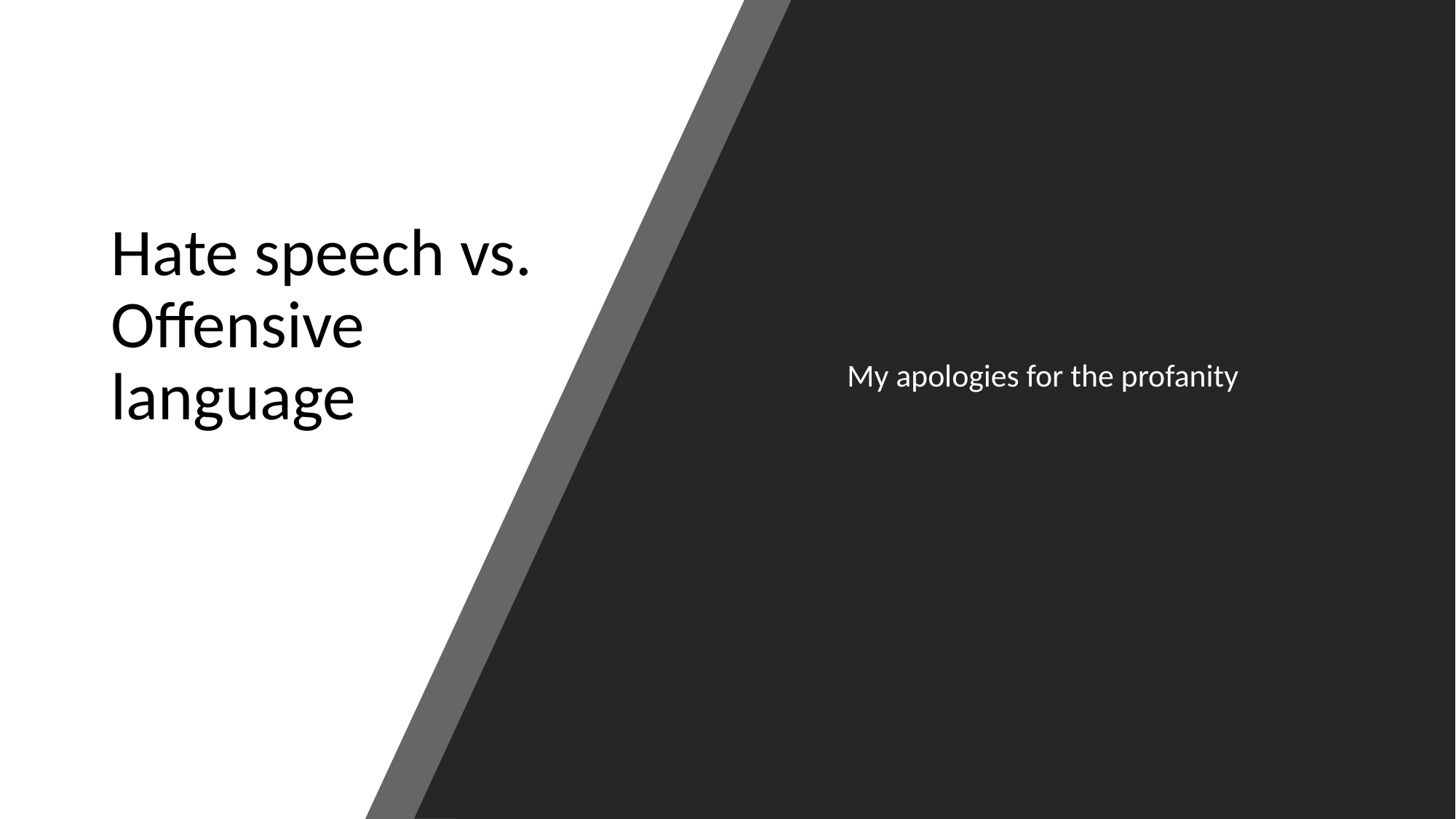

# Hate speech vs. Offensive language
My apologies for the profanity